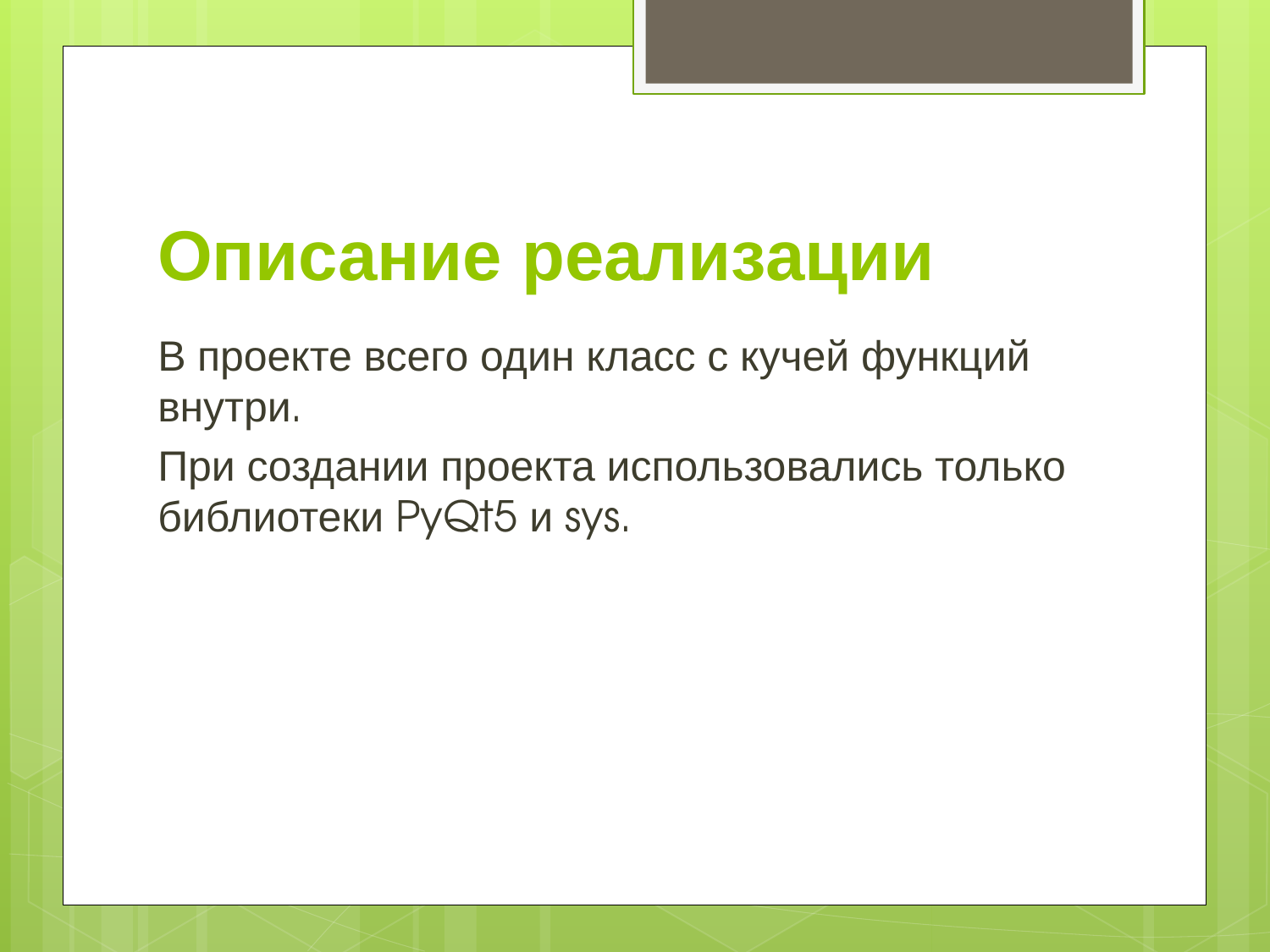

# Описание реализации
В проекте всего один класс с кучей функций внутри.
При создании проекта использовались только библиотеки PyQt5 и sys.